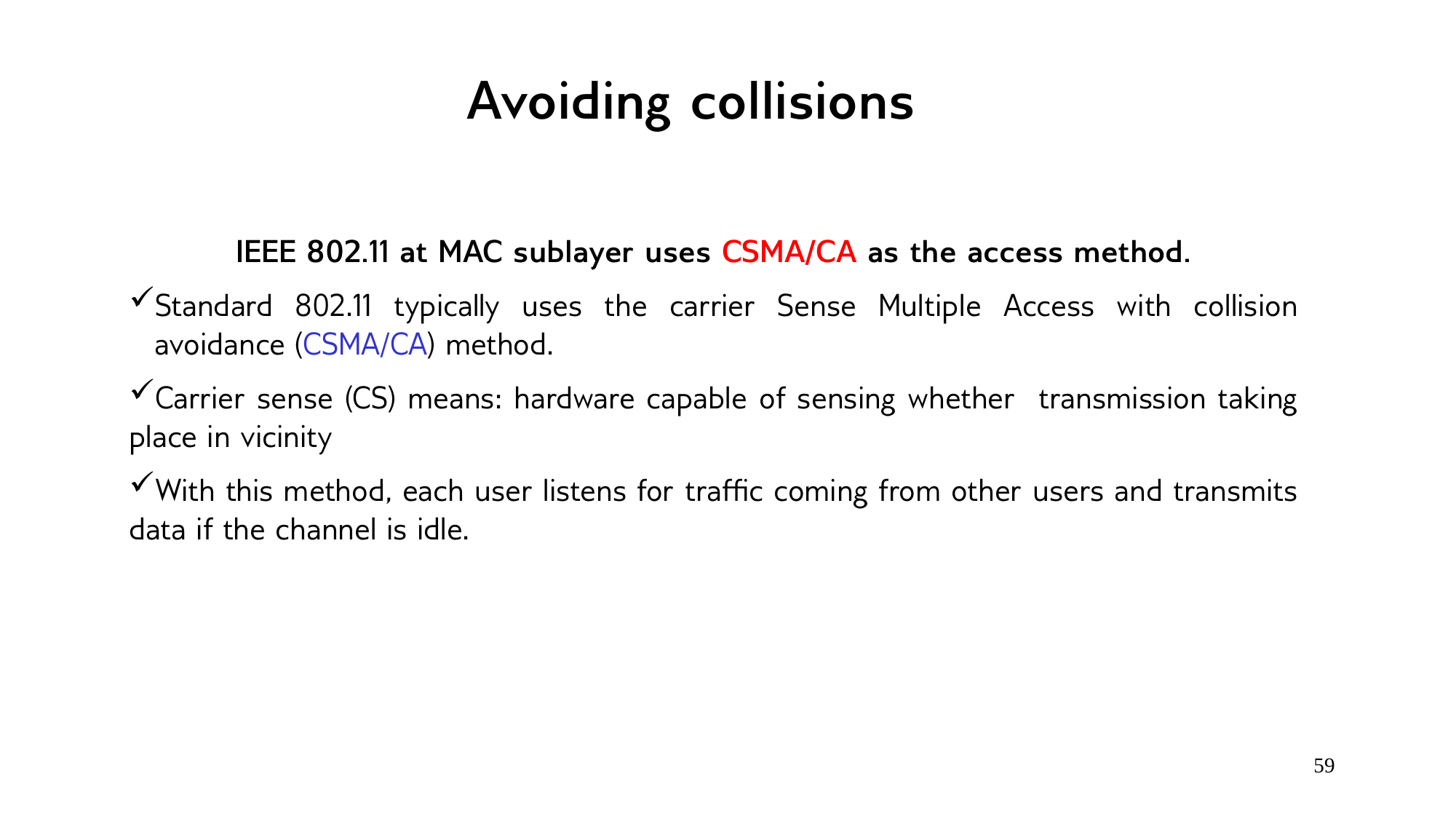

Avoiding collisions
IEEE 802.11 at MAC sublayer uses CSMA/CA as the access method.
Standard 802.11 typically uses the carrier Sense Multiple Access with collision avoidance (CSMA/CA) method.
Carrier sense (CS) means: hardware capable of sensing whether  transmission taking place in vicinity
With this method, each user listens for traffic coming from other users and transmits data if the channel is idle.
59